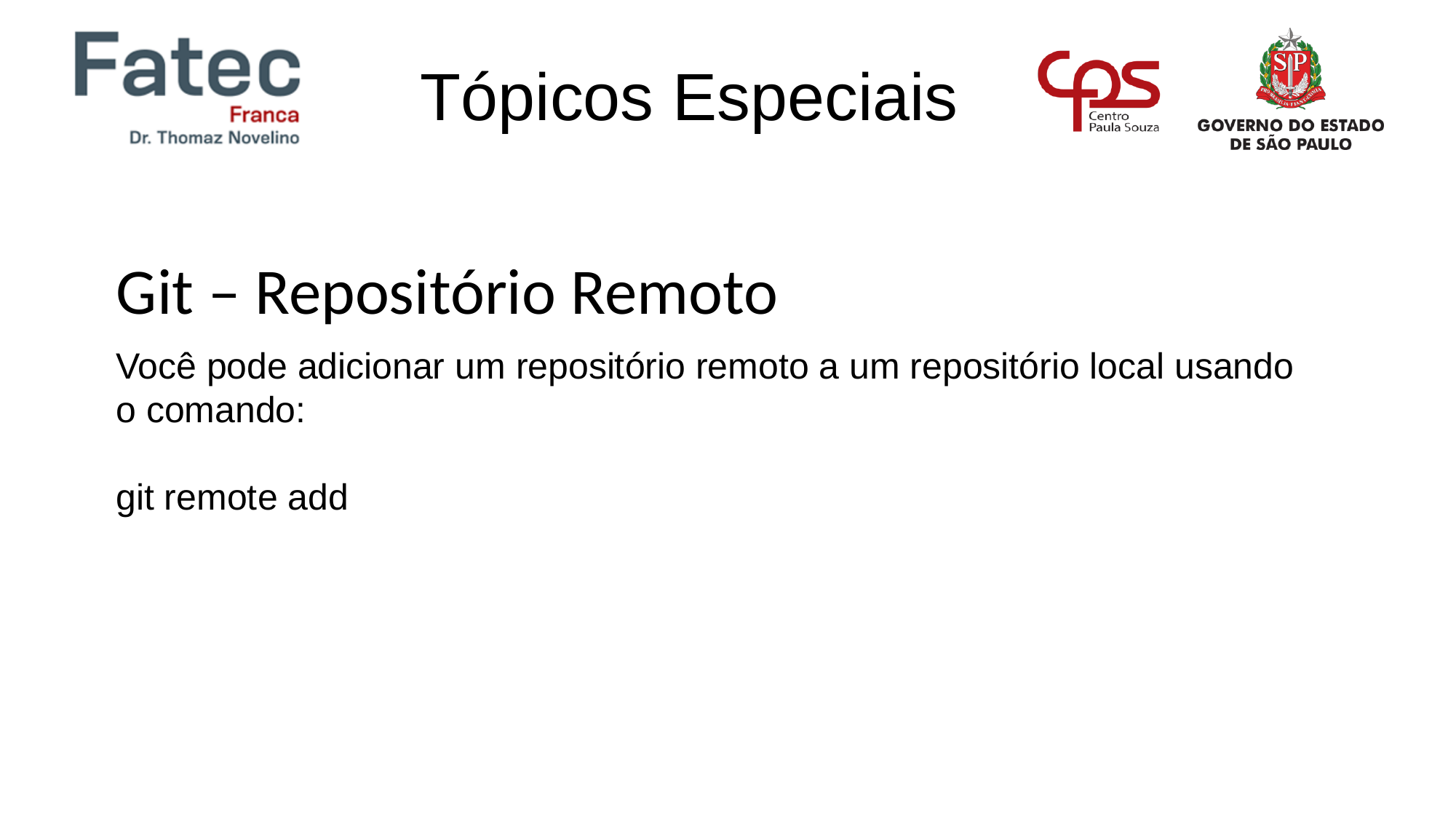

Git – Repositório Remoto
Você pode adicionar um repositório remoto a um repositório local usando o comando:

git remote add